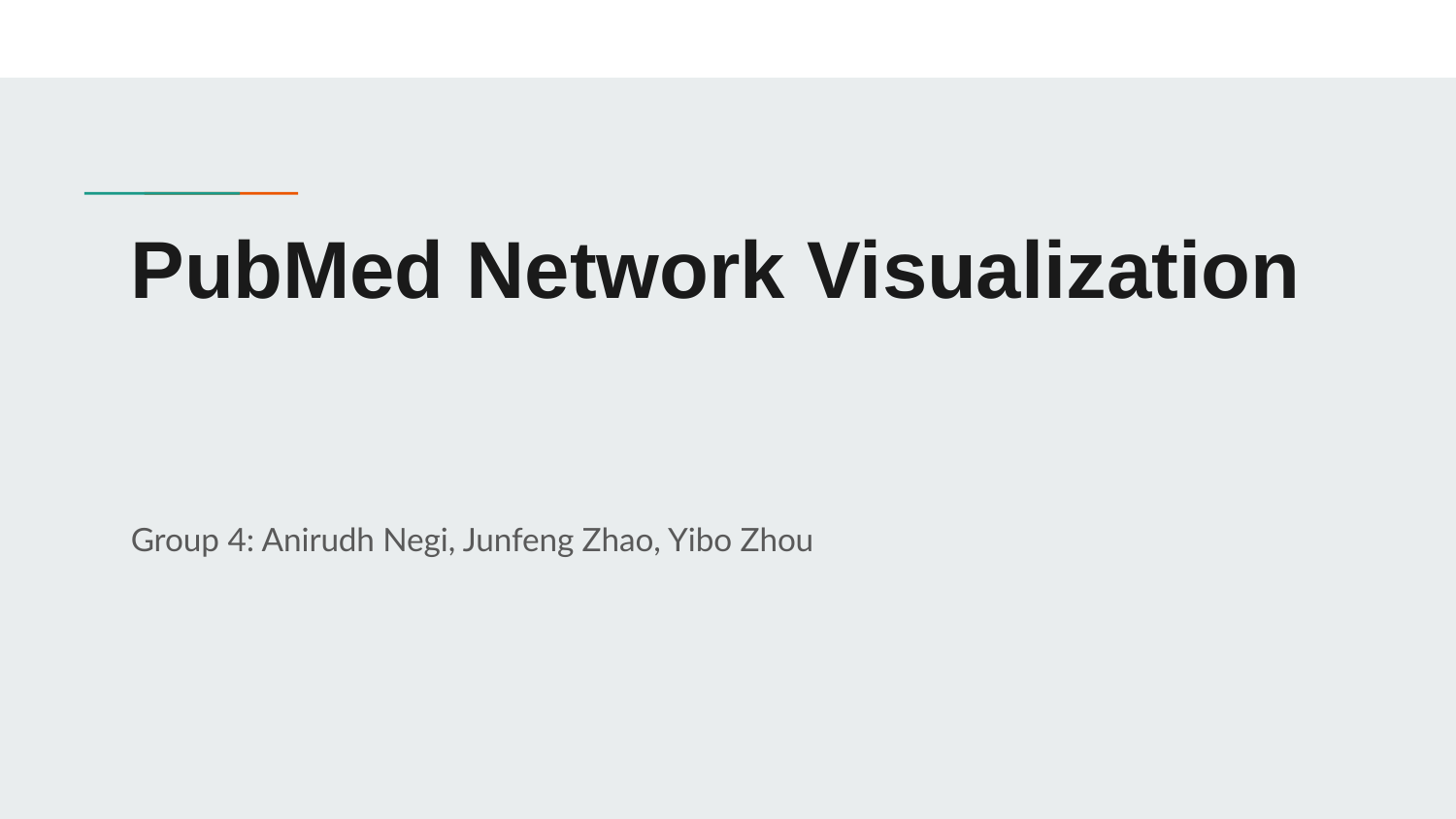

# PubMed Network Visualization
Group 4: Anirudh Negi, Junfeng Zhao, Yibo Zhou